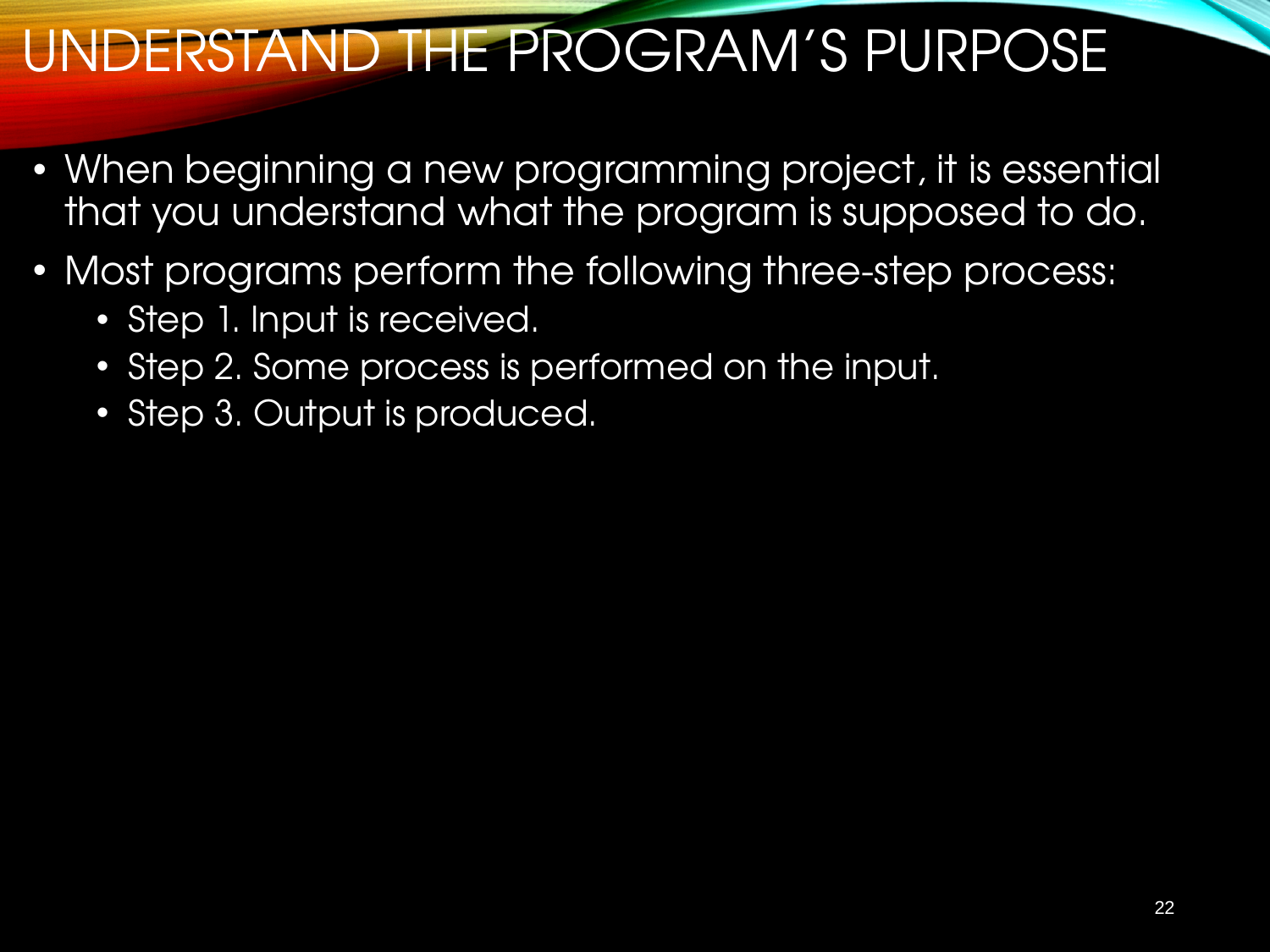

# Understand the program’s purpose
When beginning a new programming project, it is essential that you understand what the program is supposed to do.
Most programs perform the following three-step process:
Step 1. Input is received.
Step 2. Some process is performed on the input.
Step 3. Output is produced.
22